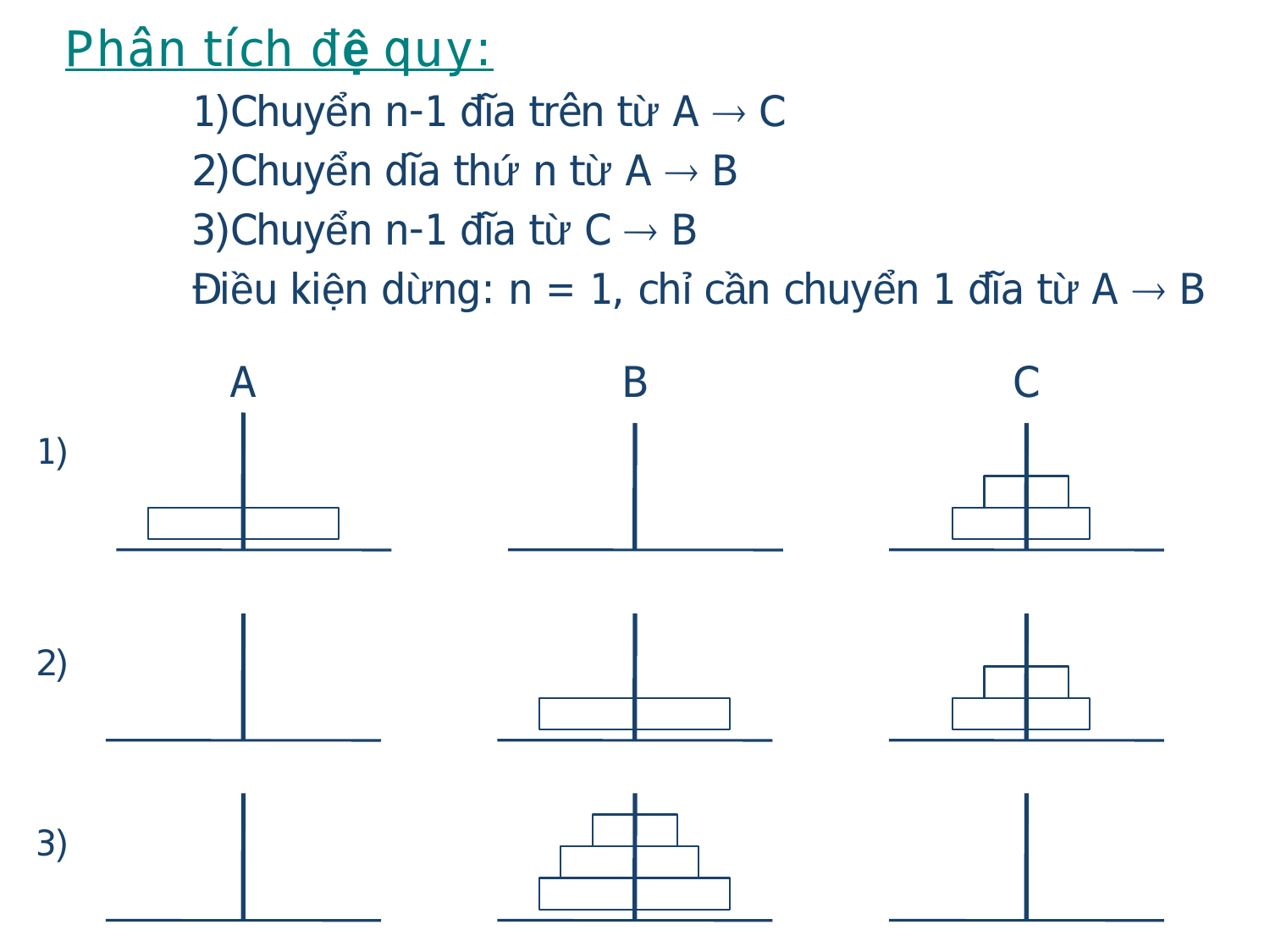

Phân tích đệ quy:
Chuyển n-1 đĩa trên từ A → C
Chuyển dĩa thứ n từ A → B
Chuyển n-1 đĩa từ C → B
Điều kiện dừng: n = 1, chỉ cần chuyển 1 đĩa từ A → B

A
B
C
1)

2)

3)